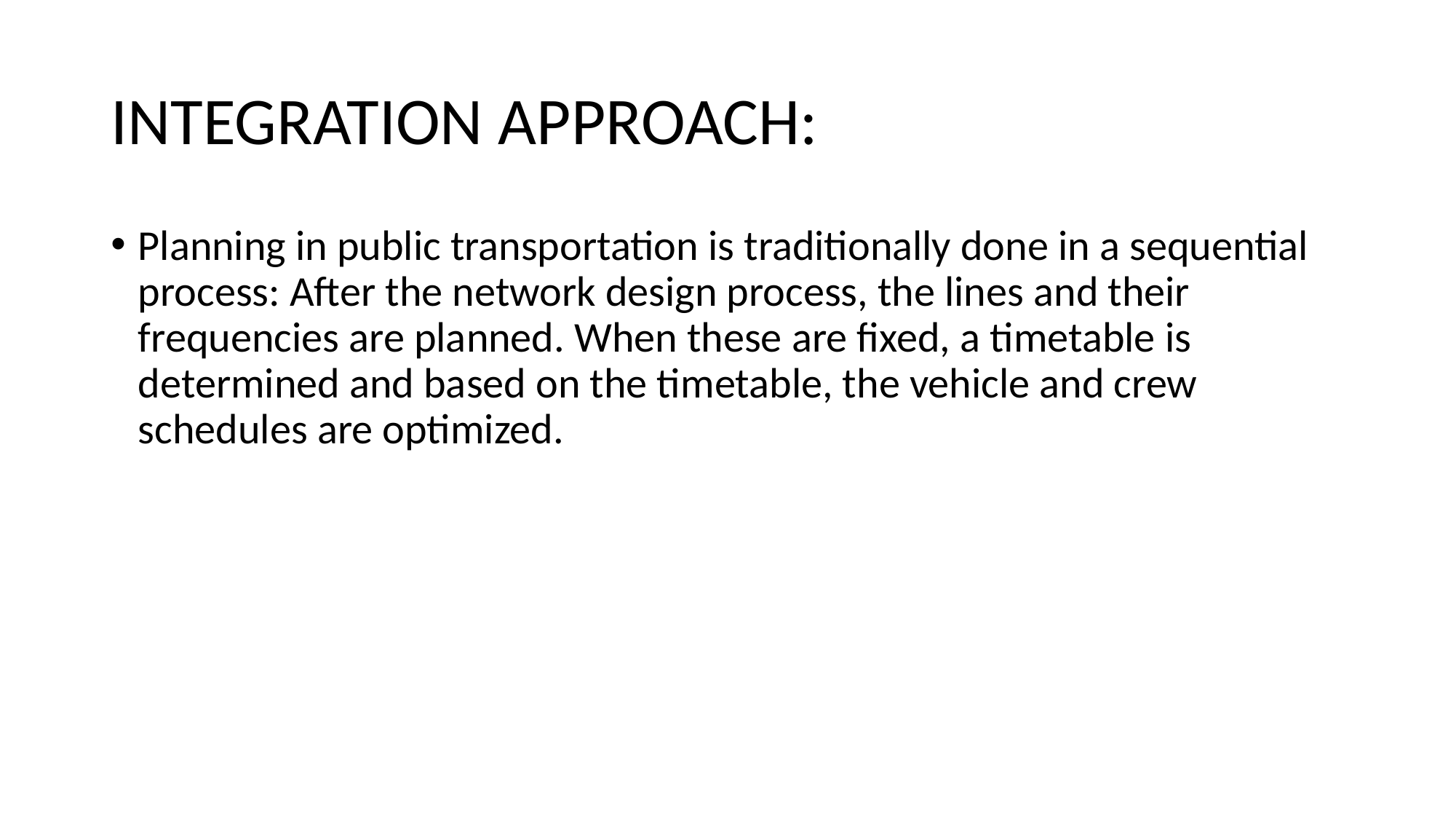

# INTEGRATION APPROACH:
Planning in public transportation is traditionally done in a sequential process: After the network design process, the lines and their frequencies are planned. When these are fixed, a timetable is determined and based on the timetable, the vehicle and crew schedules are optimized.